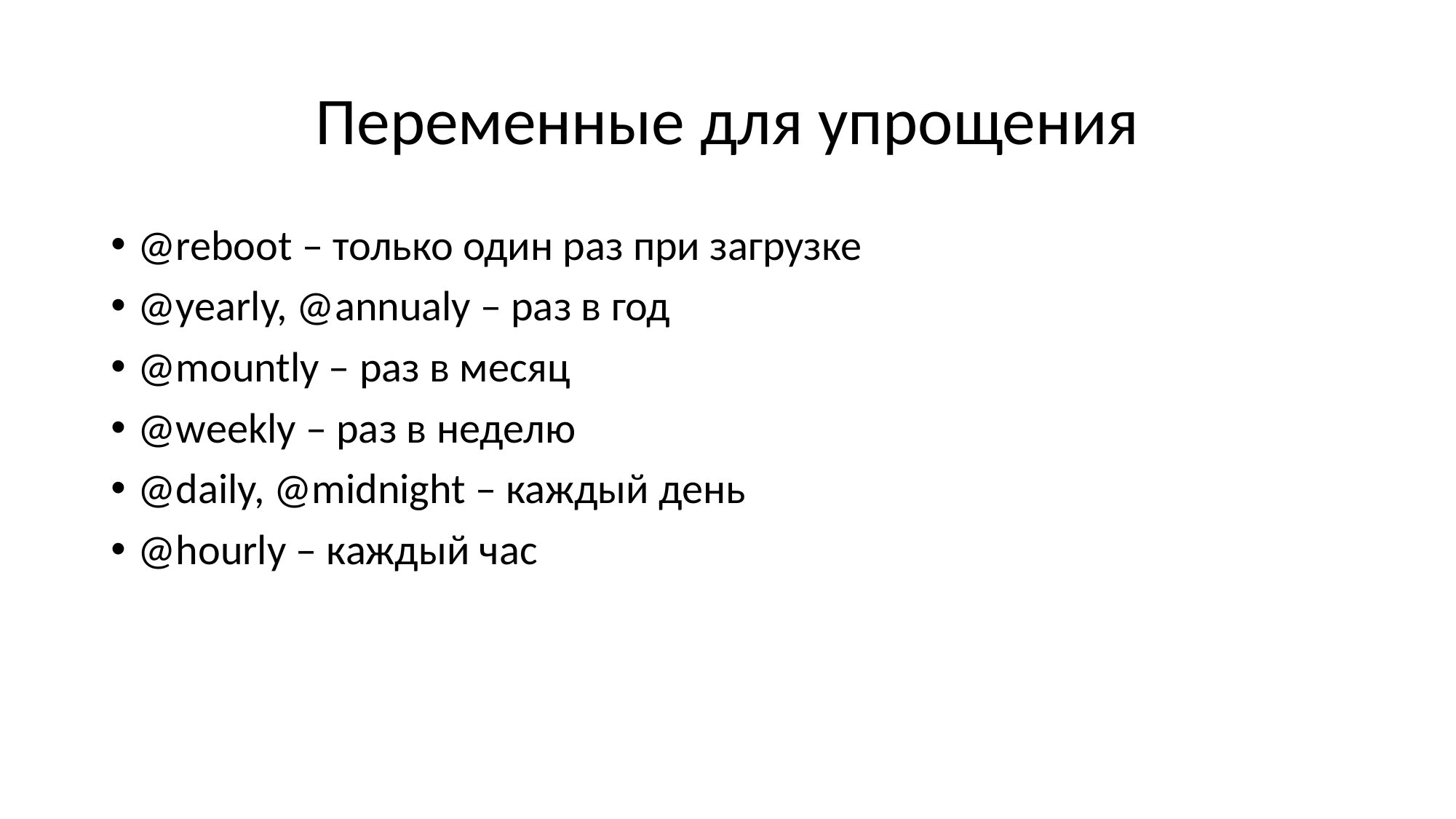

# Переменные для упрощения
@reboot – только один раз при загрузке
@yearly, @annualy – раз в год
@mountly – раз в месяц
@weekly – раз в неделю
@daily, @midnight – каждый день
@hourly – каждый час